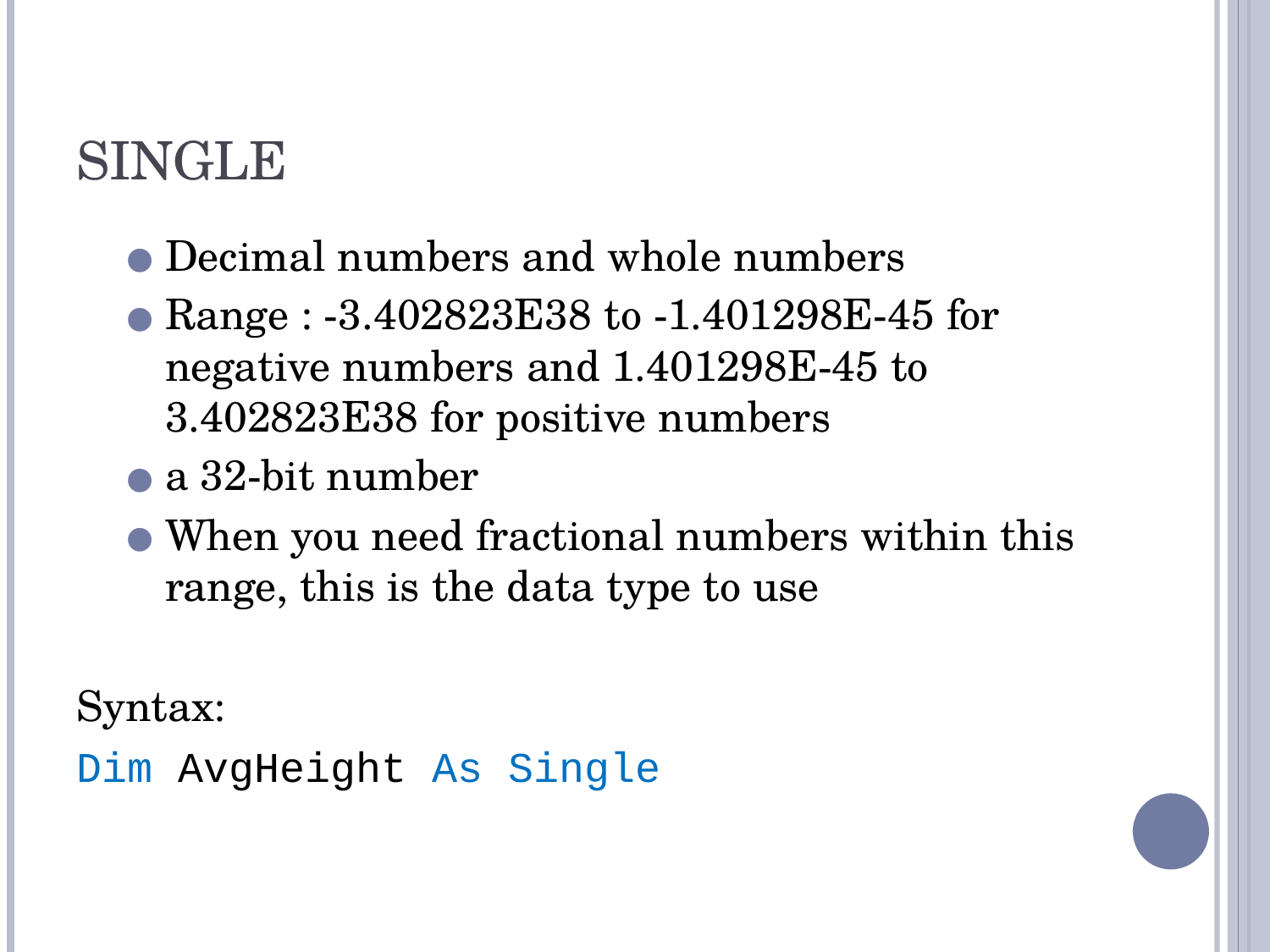

# Single
Decimal numbers and whole numbers
Range : -3.402823E38 to -1.401298E-45 for negative numbers and 1.401298E-45 to 3.402823E38 for positive numbers
a 32-bit number
When you need fractional numbers within this range, this is the data type to use

Syntax:
Dim AvgHeight As Single